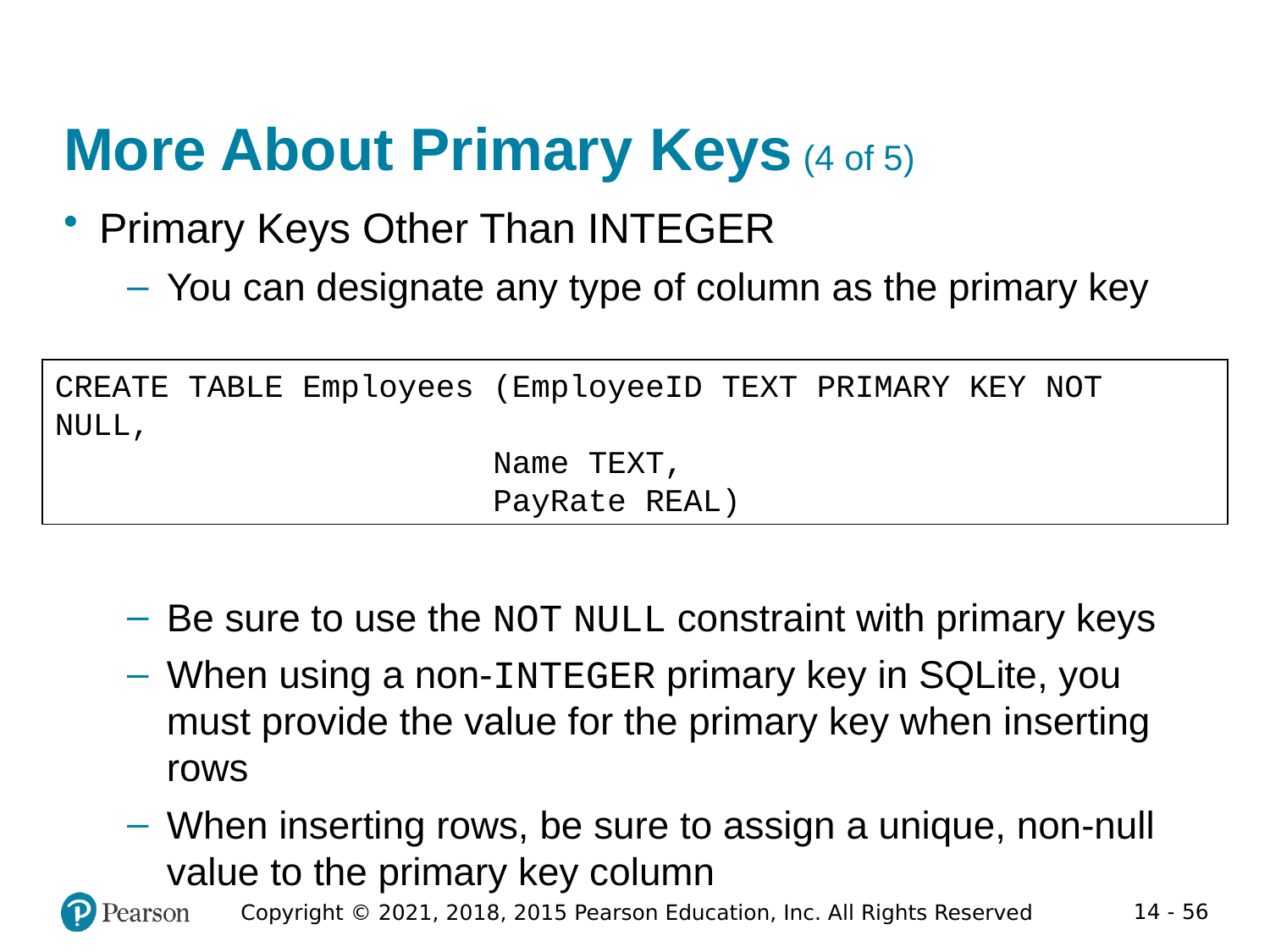

# More About Primary Keys (4 of 5)
Primary Keys Other Than INTEGER
You can designate any type of column as the primary key

Be sure to use the NOT NULL constraint with primary keys
When using a non-INTEGER primary key in SQLite, you must provide the value for the primary key when inserting rows
When inserting rows, be sure to assign a unique, non-null value to the primary key column
CREATE TABLE Employees (EmployeeID TEXT PRIMARY KEY NOT NULL,
                       Name TEXT,
                       PayRate REAL)